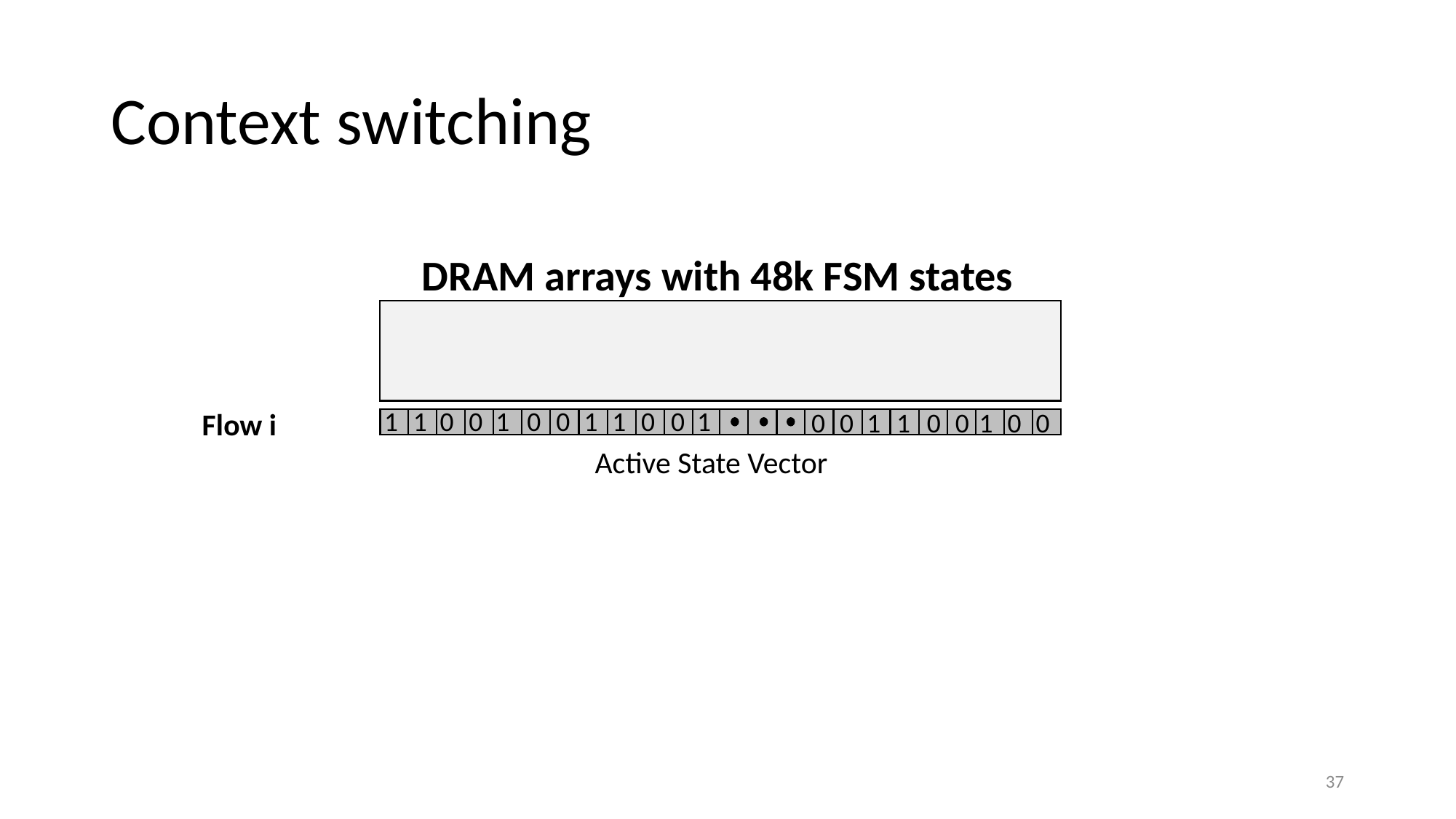

# Context switching
DRAM arrays with 48k FSM states

1
1
0
0
1
0
0
1
1
0
0
1
0
0
1
1
0
0
1
0
0

1
1
0
0
1
0
0
1
1
0
0
1
0
0
1
1
0
0
1
0
0

Flow i
Active State Vector
37